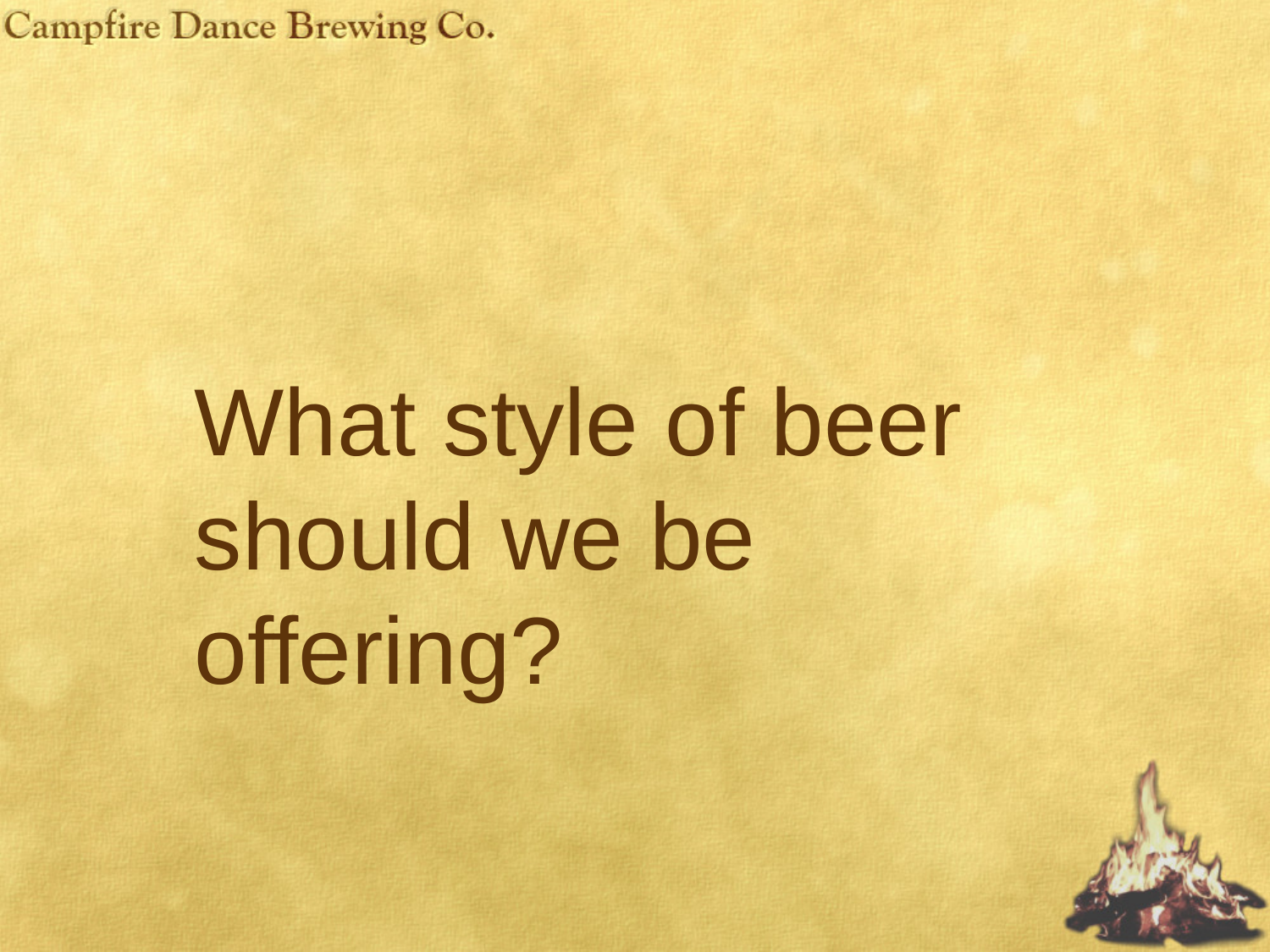

What style of beer should we be offering?